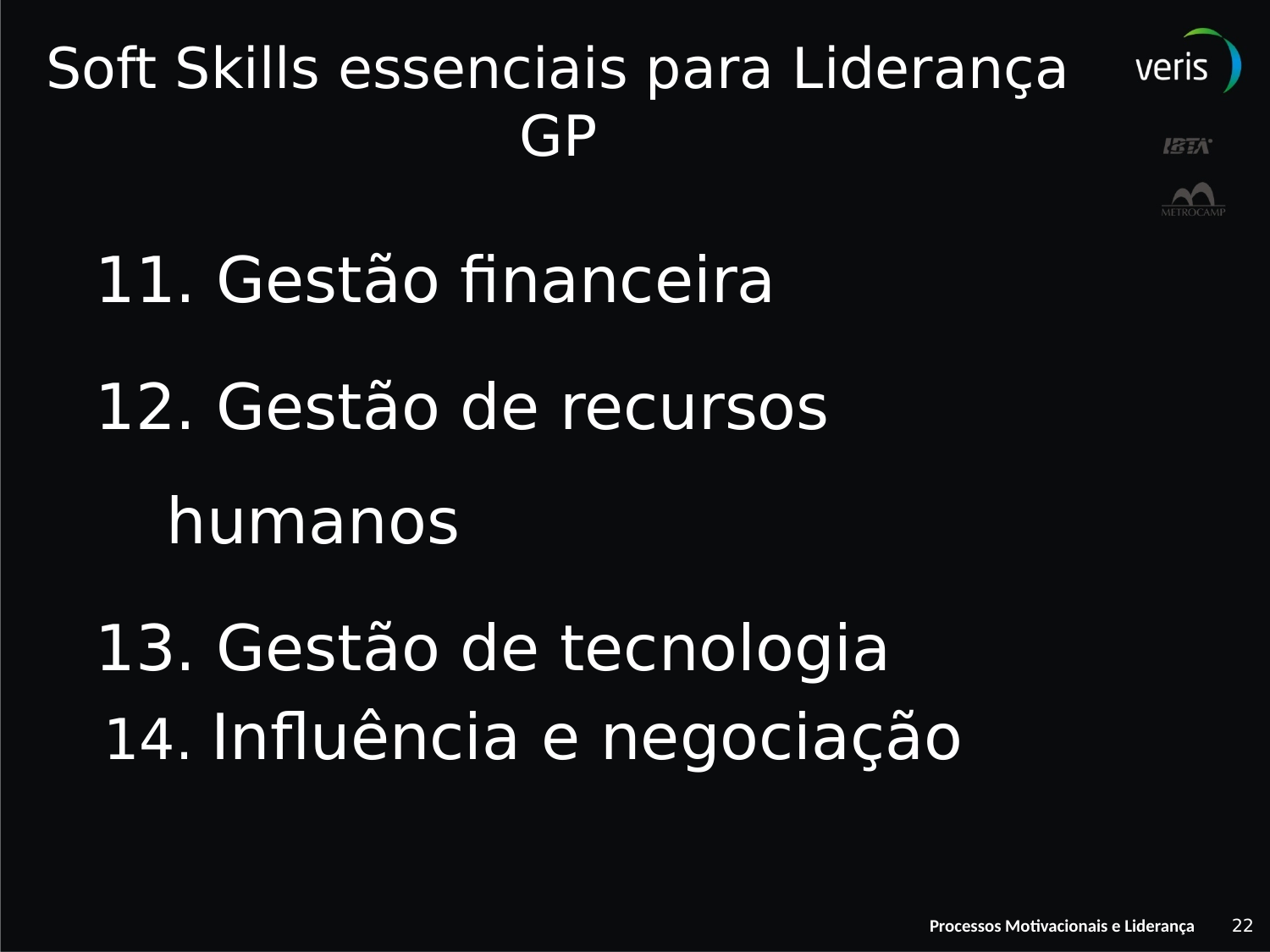

# Soft Skills essenciais para Liderança GP
11. Gestão financeira
12. Gestão de recursos humanos
13. Gestão de tecnologia
    14. Influência e negociação

22
Processos Motivacionais e Liderança